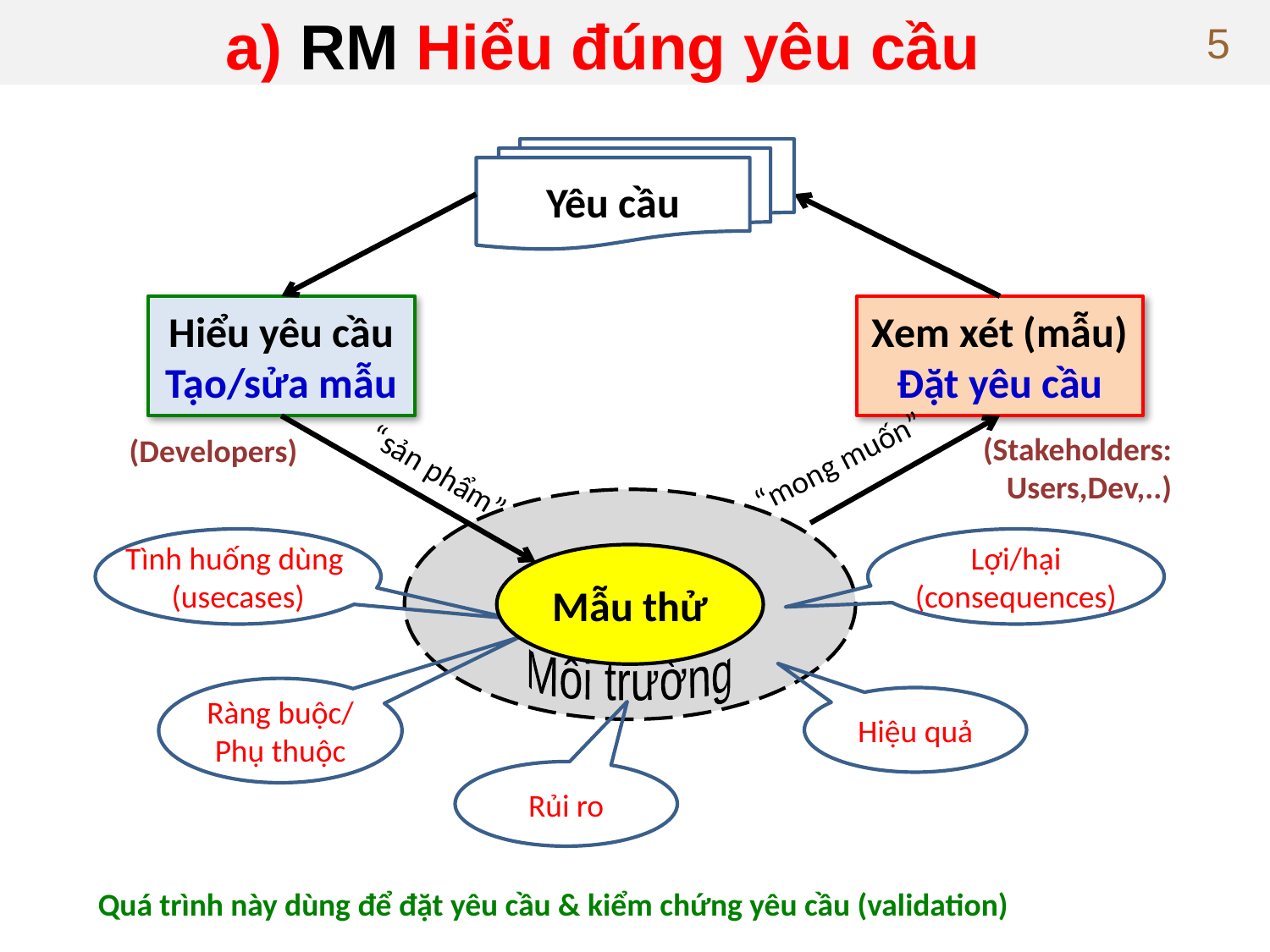

# a) RM Hiểu đúng yêu cầu
5
Yêu cầu
Hiểu yêu cầu
Tạo/sửa mẫu
Xem xét (mẫu)
Đặt yêu cầu
(Stakeholders:
Users,Dev,..)
(Developers)
“mong muốn”
“sản phẩm”

Tình huống dùng
(usecases)
Lợi/hại
(consequences)
Môi trường
Ràng buộc/
Phụ thuộc
Hiệu quả
Rủi ro
Mẫu thử
Quá trình này dùng để đặt yêu cầu & kiểm chứng yêu cầu (validation)